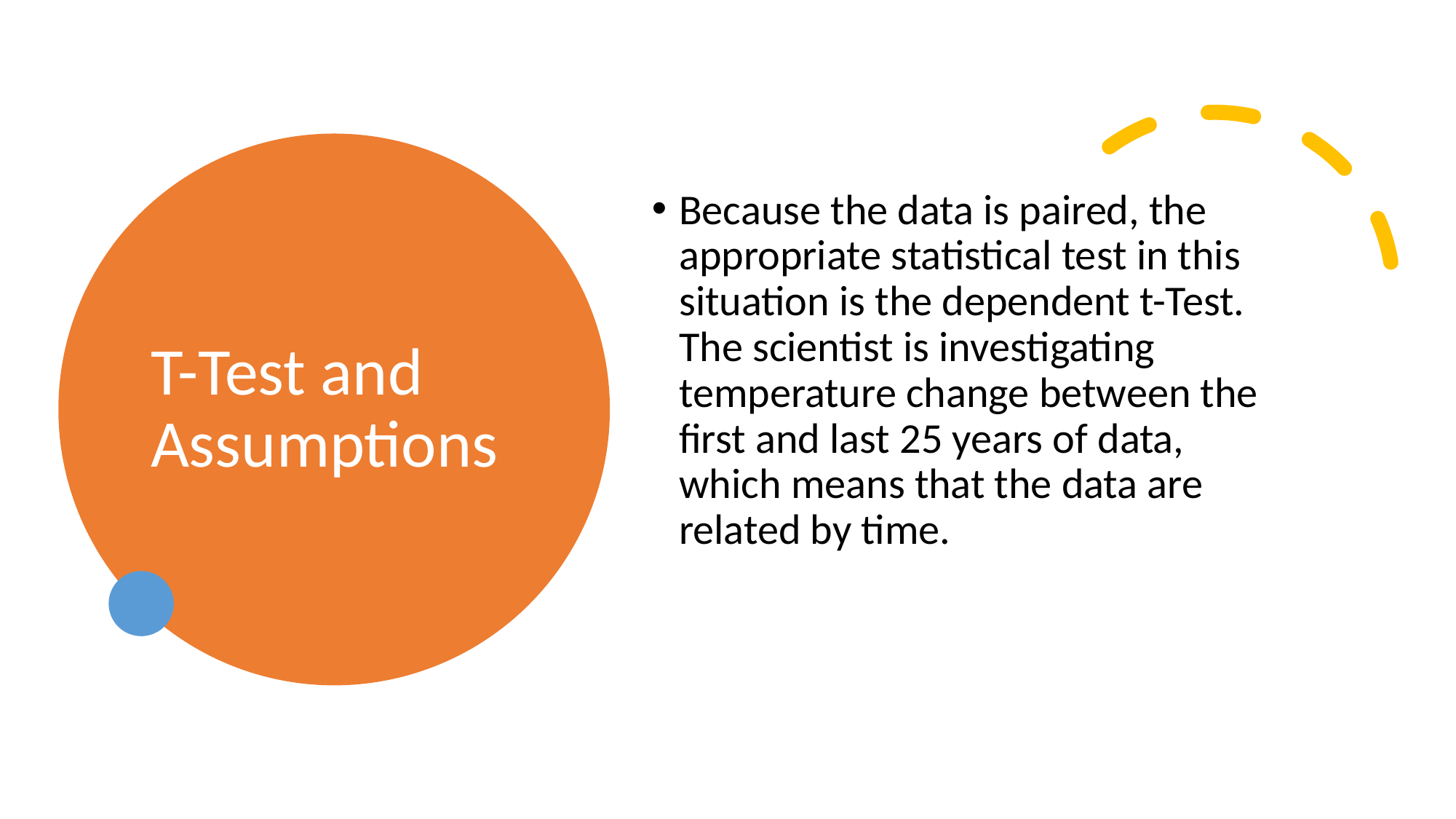

# T-Test and Assumptions
Because the data is paired, the appropriate statistical test in this situation is the dependent t-Test. The scientist is investigating temperature change between the first and last 25 years of data, which means that the data are related by time.